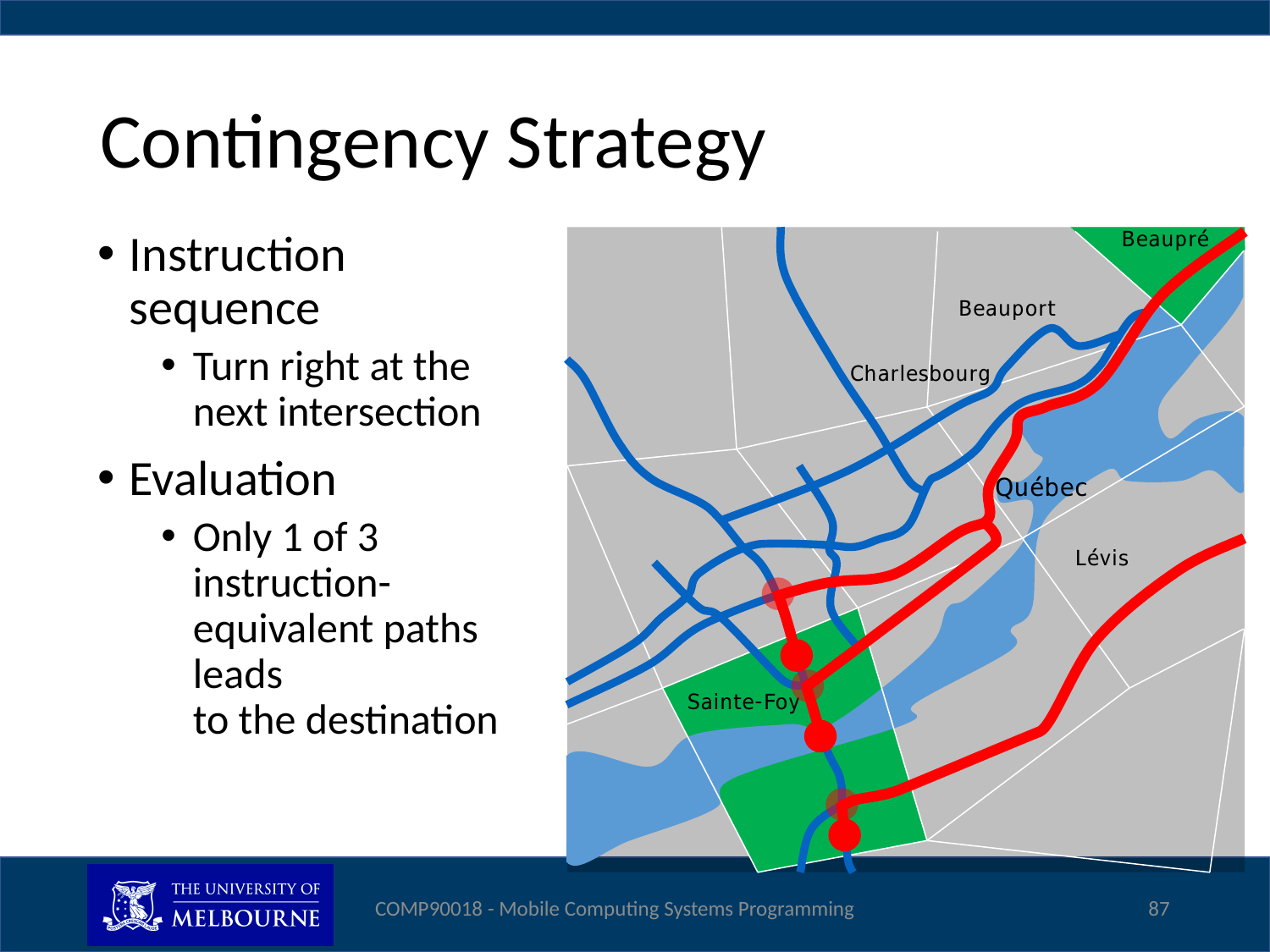

# Contingency Strategy
Instruction sequence
Turn right at the next intersection
Evaluation
Only 1 of 3 instruction-equivalent paths leads
to the destination
Beaupré
Beauport
Charlesbourg
Québec
Lévis
Sainte-Foy

COMP90018 - Mobile Computing Systems Programming
87